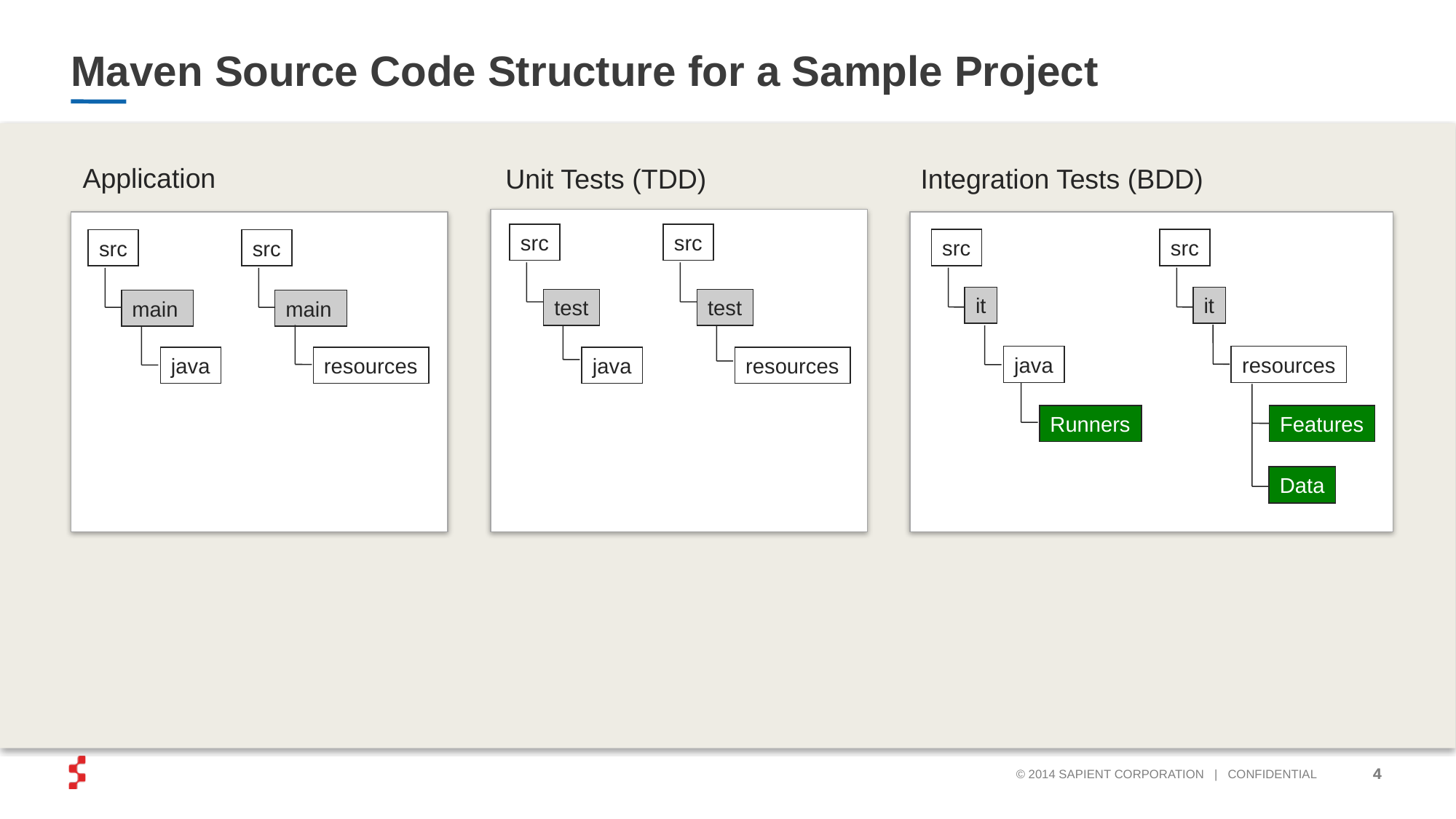

# Maven Source Code Structure for a Sample Project

Application
Unit Tests (TDD)
Integration Tests (BDD)

src
src

test
test

java
resources
src

it

java

Runners
src

it

resources

Features

Data
src
src

main
main

java
resources